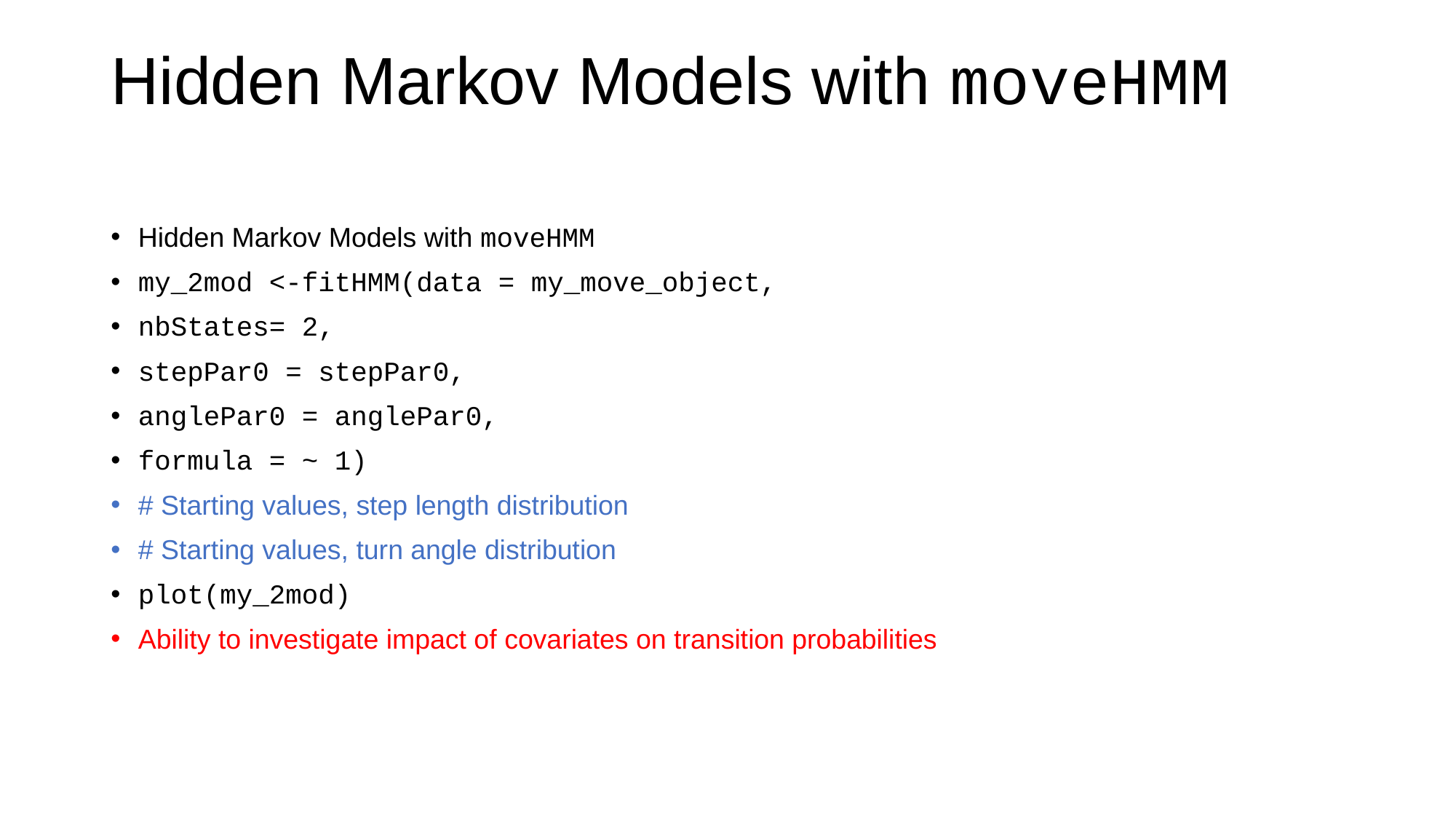

# Hidden Markov Models with moveHMM
Hidden Markov Models with moveHMM
my_2mod <-fitHMM(data = my_move_object,
nbStates= 2,
stepPar0 = stepPar0,
anglePar0 = anglePar0,
formula = ~ 1)
# Starting values, step length distribution
# Starting values, turn angle distribution
plot(my_2mod)
Ability to investigate impact of covariates on transition probabilities